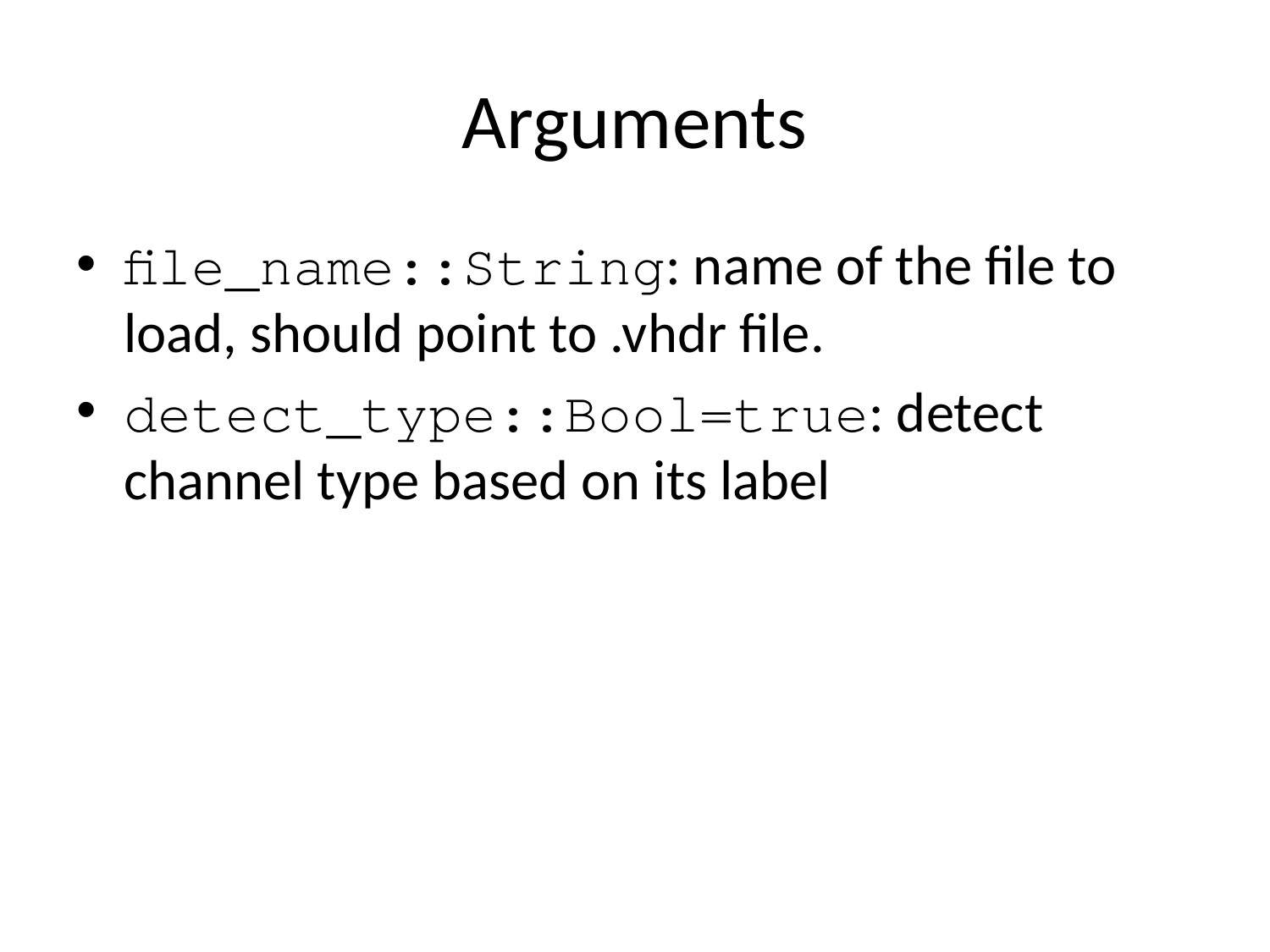

# Arguments
file_name::String: name of the file to load, should point to .vhdr file.
detect_type::Bool=true: detect channel type based on its label